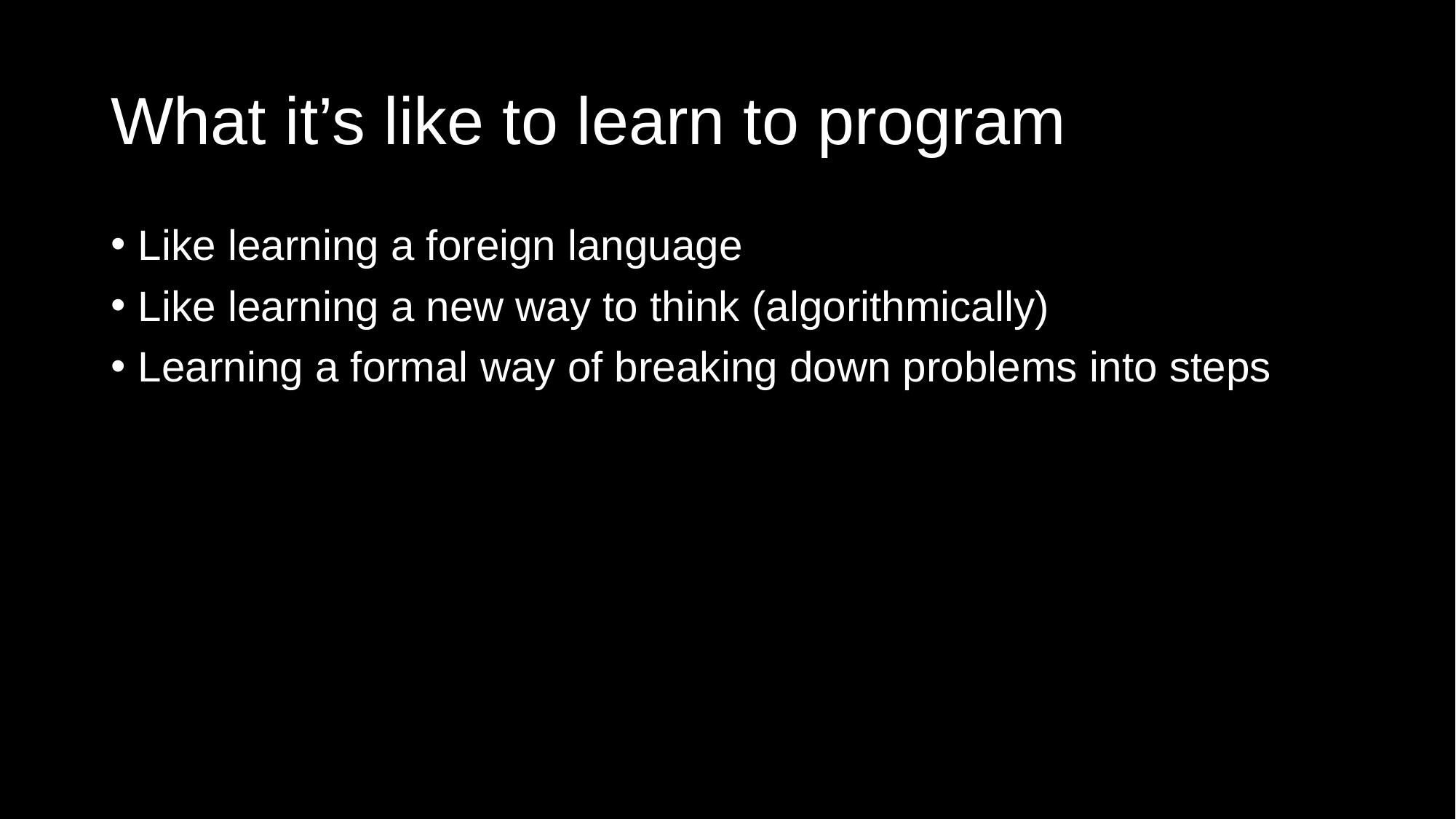

# What it’s like to learn to program
Like learning a foreign language
Like learning a new way to think (algorithmically)
Learning a formal way of breaking down problems into steps